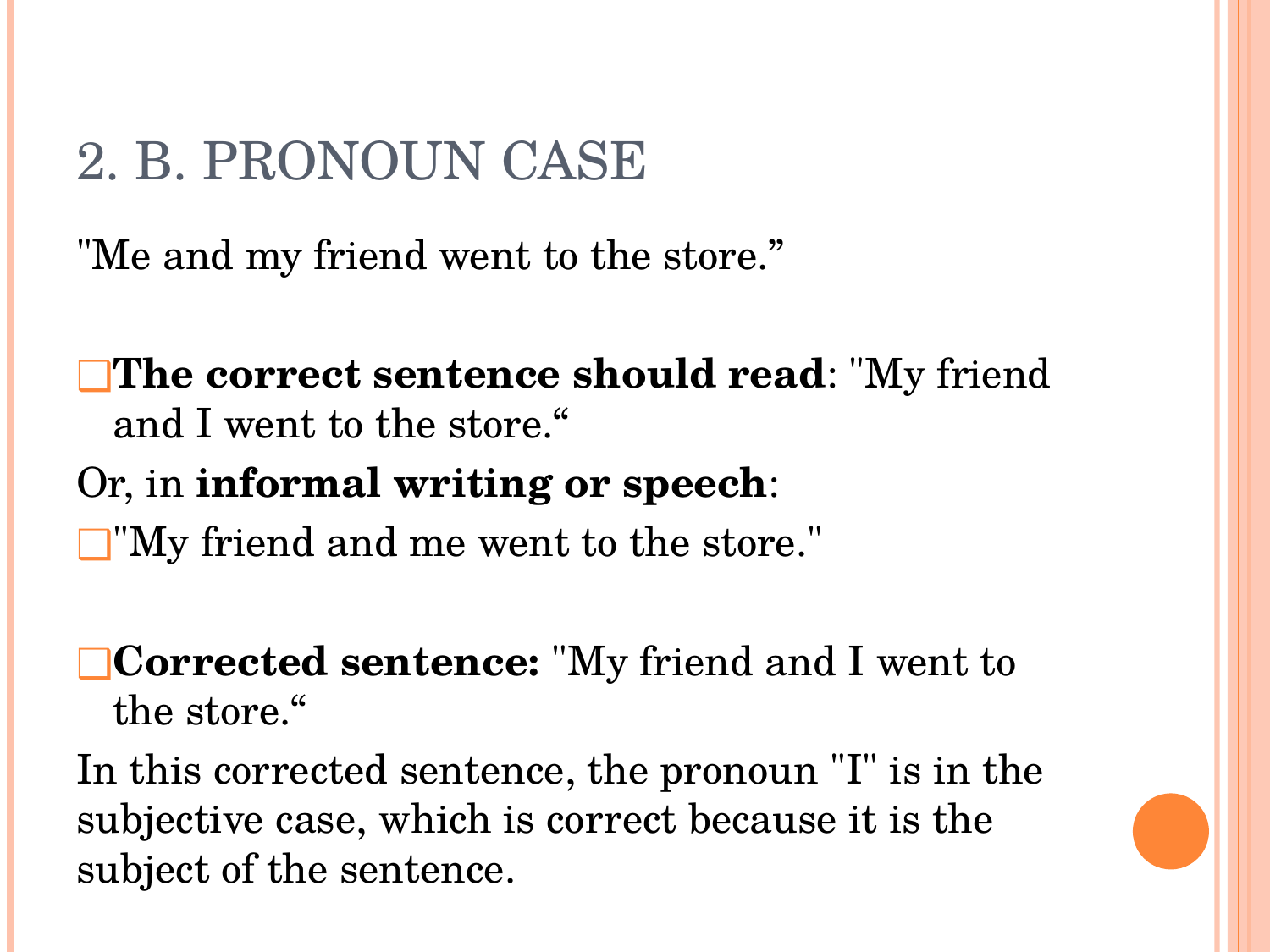

# 2. B. Pronoun Case
"Me and my friend went to the store.”

The correct sentence should read: "My friend and I went to the store.“
Or, in informal writing or speech:
"My friend and me went to the store."

Corrected sentence: "My friend and I went to the store.“
In this corrected sentence, the pronoun "I" is in the subjective case, which is correct because it is the subject of the sentence.